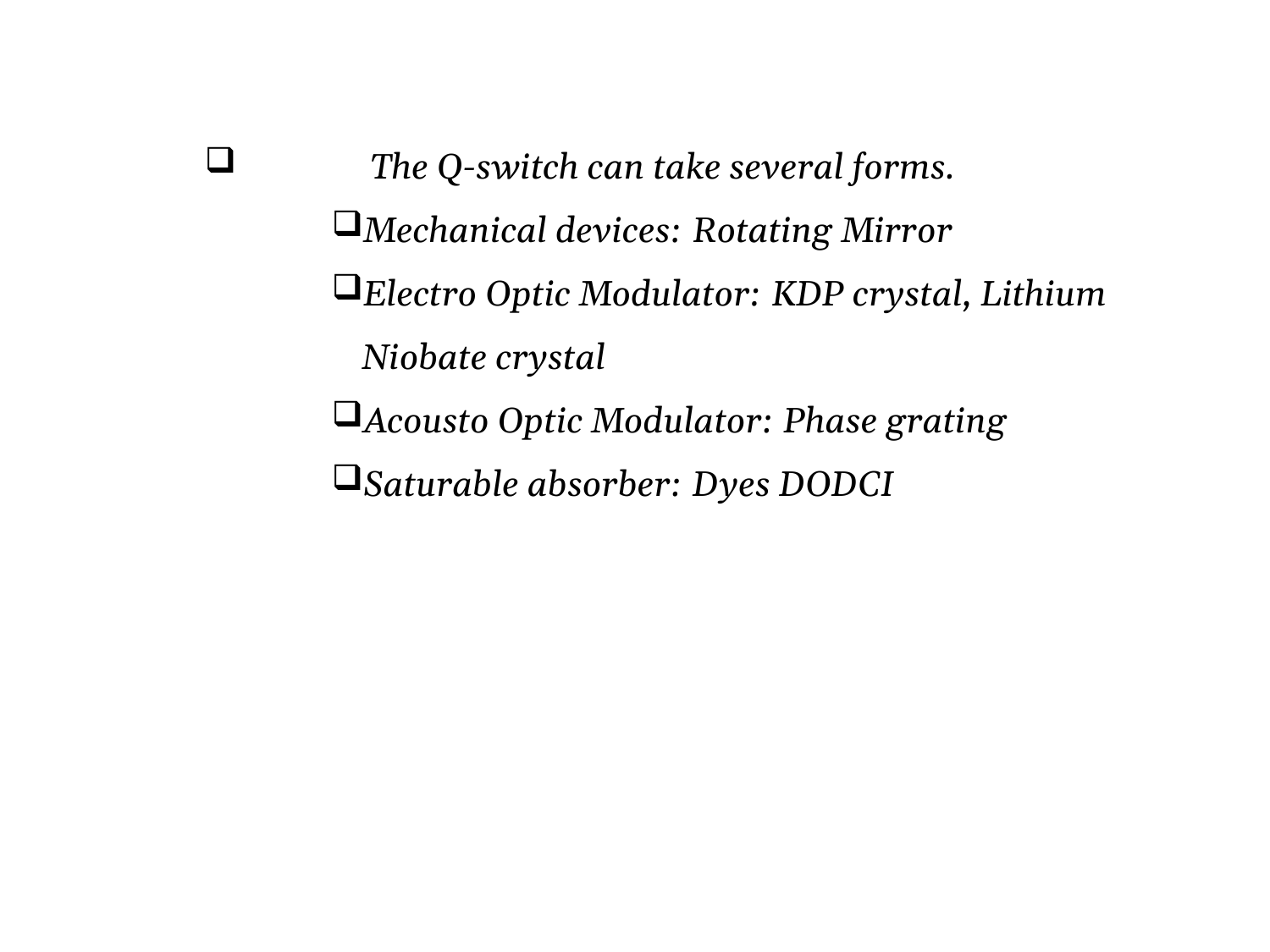

The Q-switch can take several forms.
Mechanical devices: Rotating Mirror
Electro Optic Modulator: KDP crystal, Lithium Niobate crystal
Acousto Optic Modulator: Phase grating
Saturable absorber: Dyes DODCI